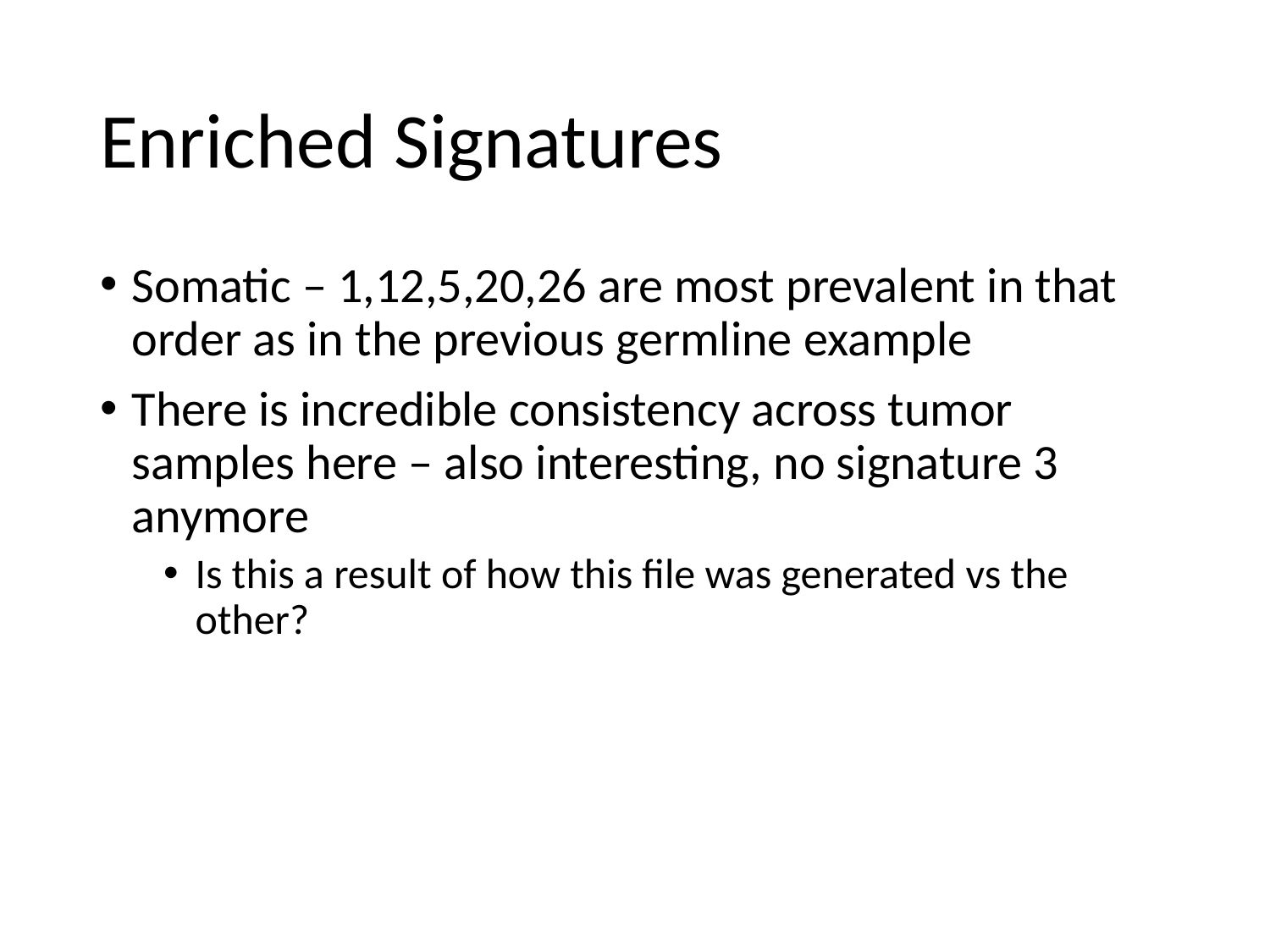

# Enriched Signatures
Somatic – 1,12,5,20,26 are most prevalent in that order as in the previous germline example
There is incredible consistency across tumor samples here – also interesting, no signature 3 anymore
Is this a result of how this file was generated vs the other?